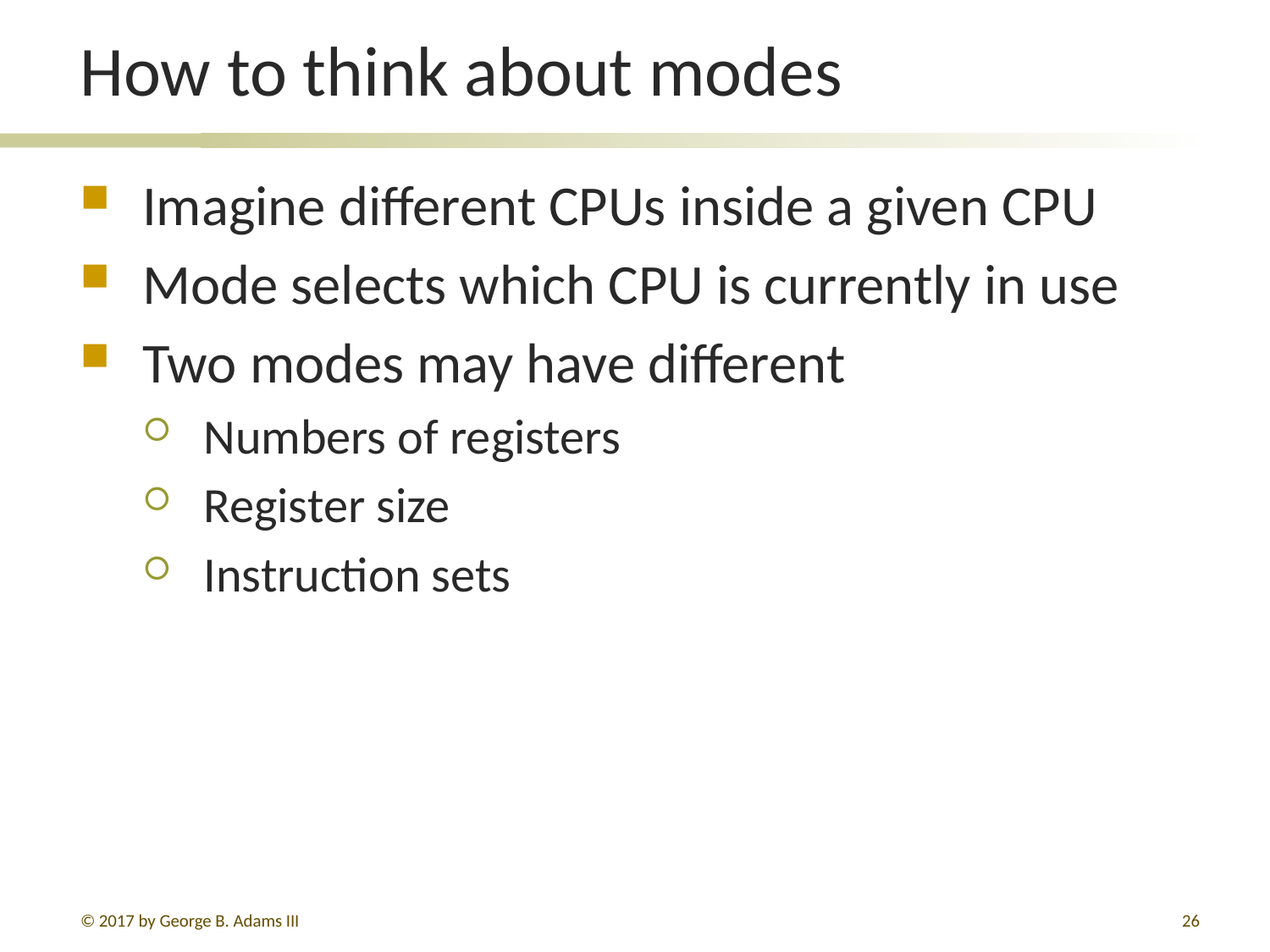

# How to think about modes
Imagine different CPUs inside a given CPU
Mode selects which CPU is currently in use
Two modes may have different
Numbers of registers
Register size
Instruction sets
© 2017 by George B. Adams III
26